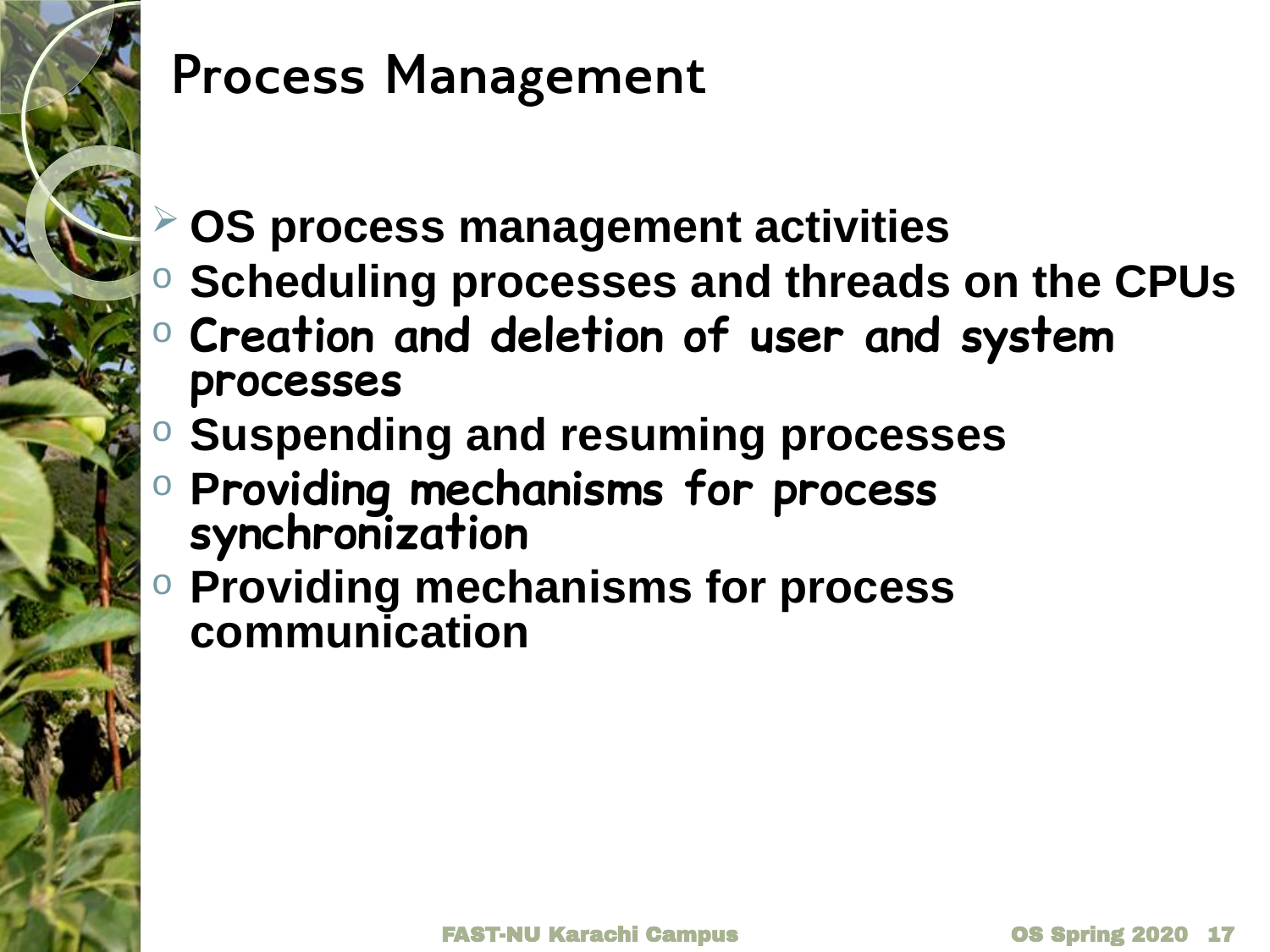

# Process Management
OS process management activities
Scheduling processes and threads on the CPUs
Creation and deletion of user and system processes
Suspending and resuming processes
Providing mechanisms for process synchronization
Providing mechanisms for process communication

FAST-NU Karachi Campus
OS Spring 2020
17